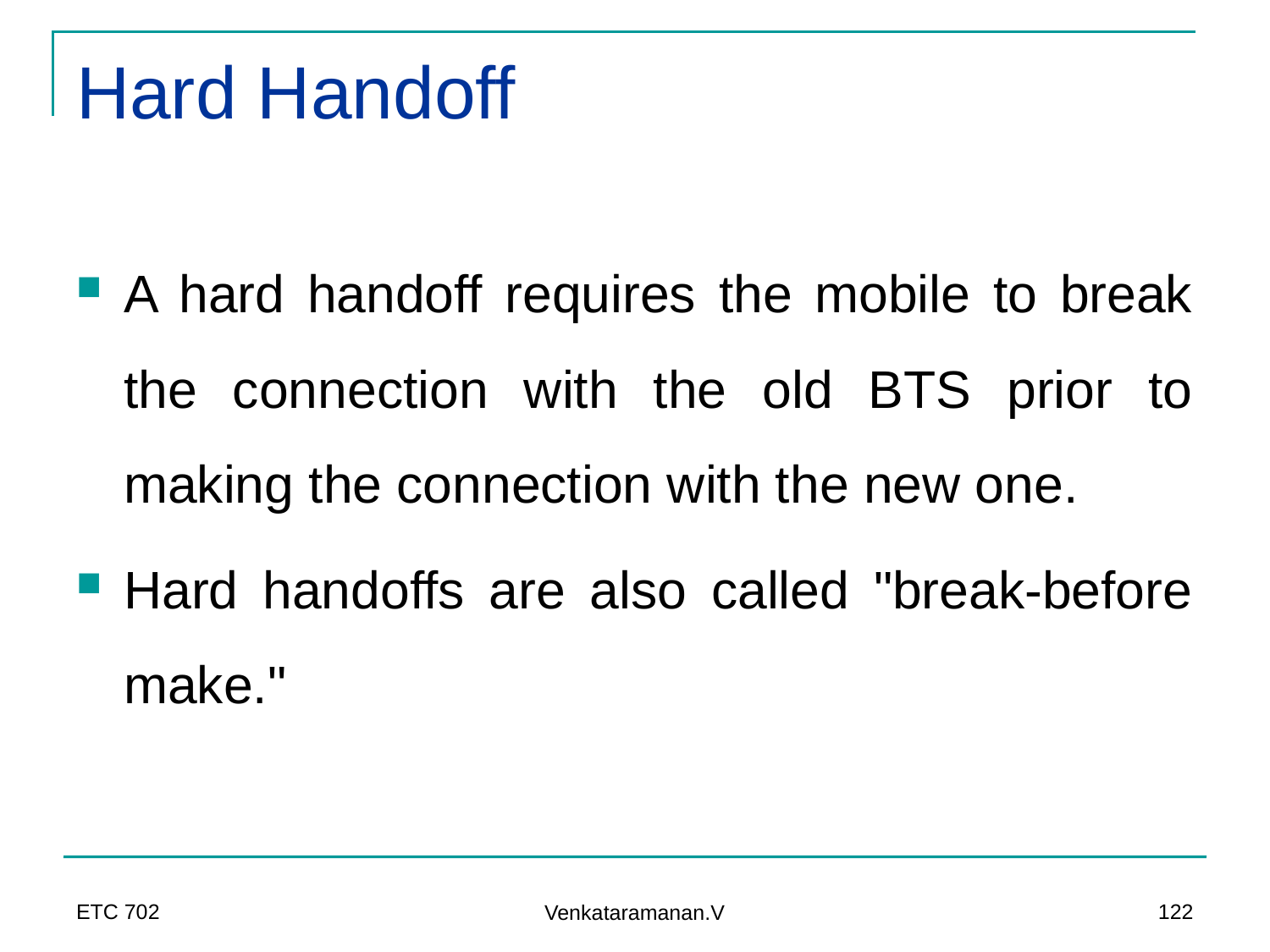

# Hard Handoff
A hard handoff requires the mobile to break the connection with the old BTS prior to making the connection with the new one.
Hard handoffs are also called "break-before make."
ETC 702
122
Venkataramanan.V